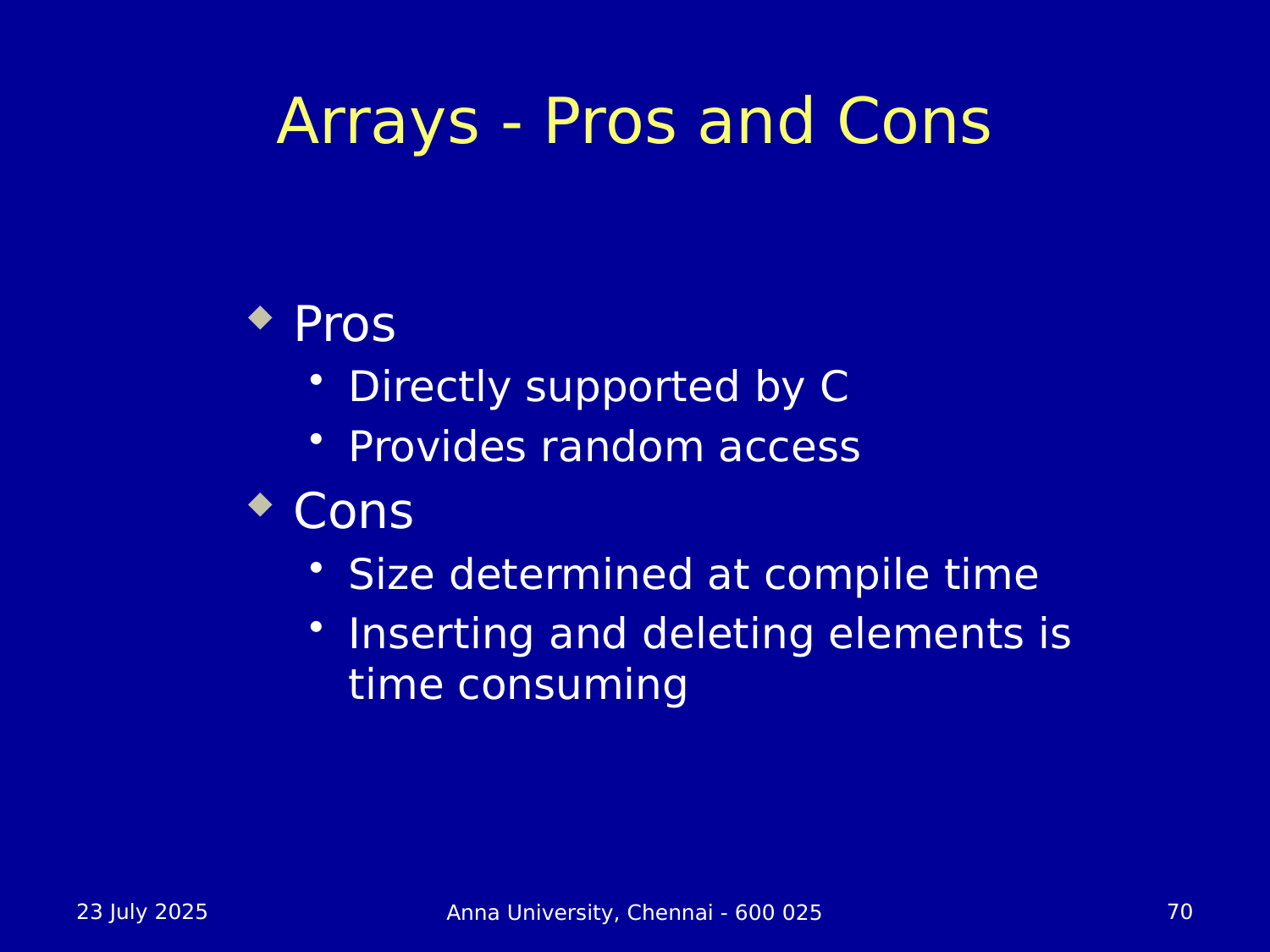

# Arrays - Pros and Cons
Pros
Directly supported by C
Provides random access
Cons
Size determined at compile time
Inserting and deleting elements is time consuming
23 July 2025
70
Anna University, Chennai - 600 025